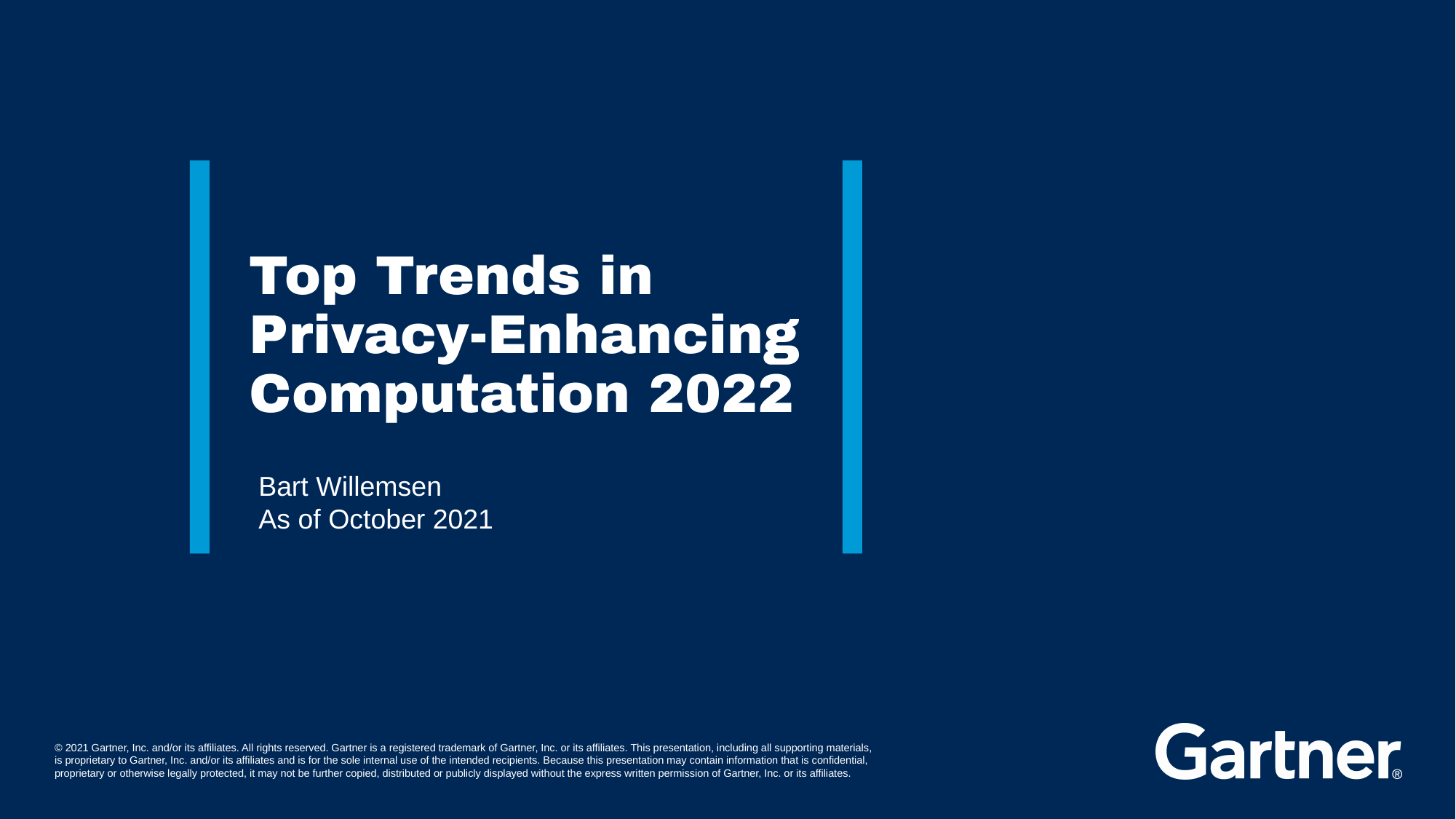

# Top Trends in Privacy-Enhancing Computation 2022
Bart Willemsen
As of October 2021